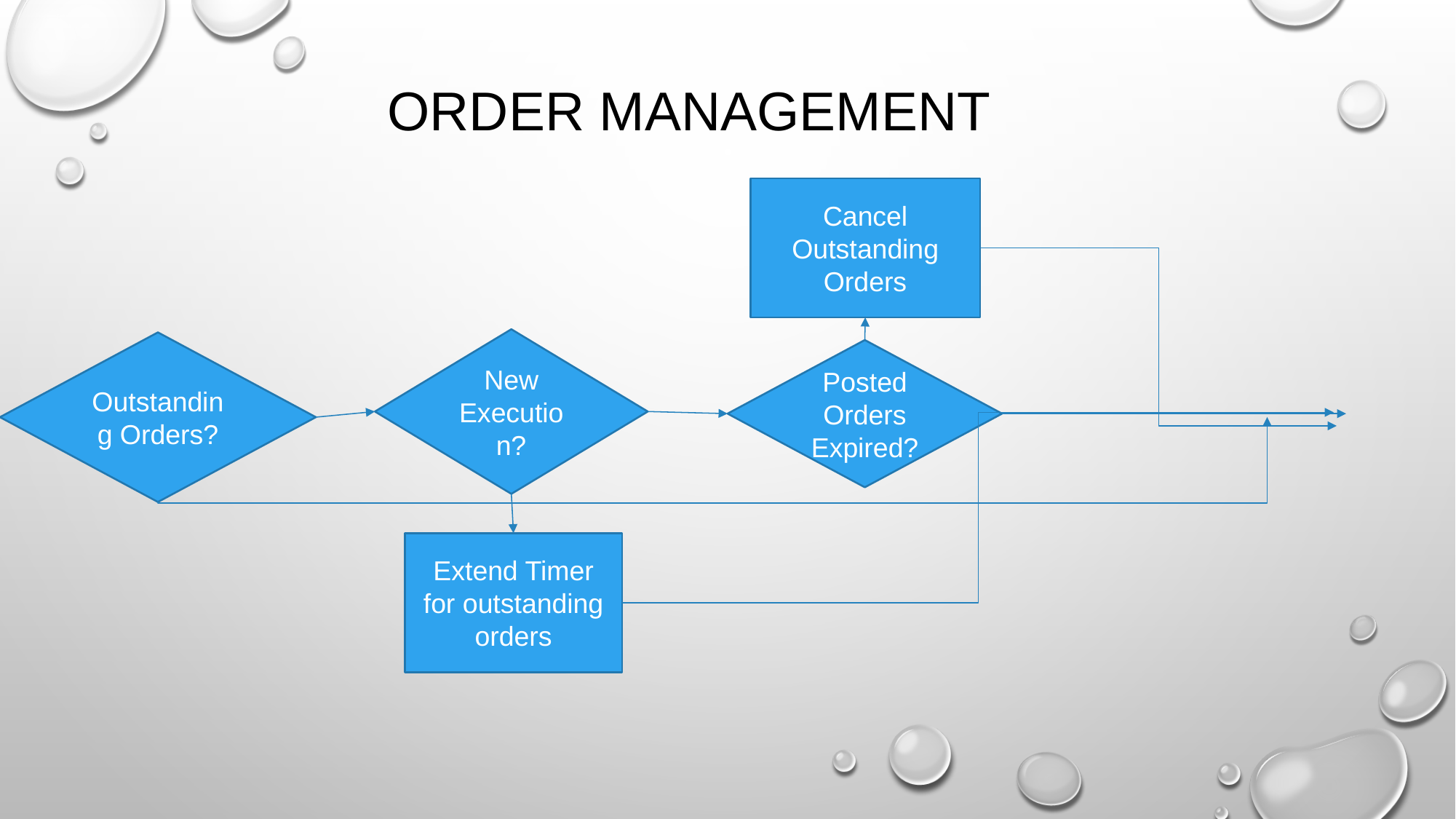

# Order Management
Cancel Outstanding Orders
New Execution?
Outstanding Orders?
Posted Orders Expired?
Extend Timer for outstanding orders